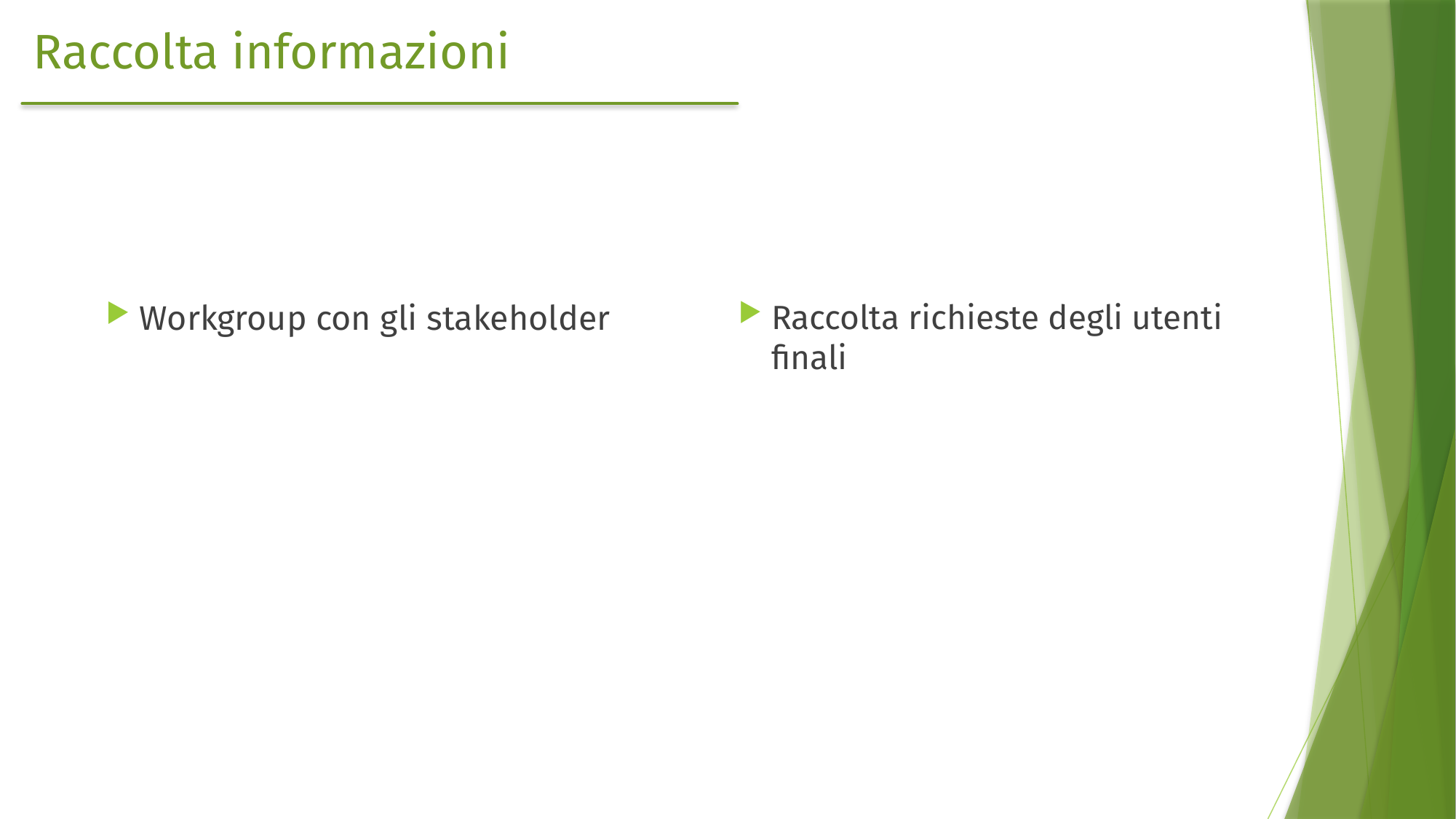

# Raccolta informazioni
Workgroup con gli stakeholder
Raccolta richieste degli utenti finali